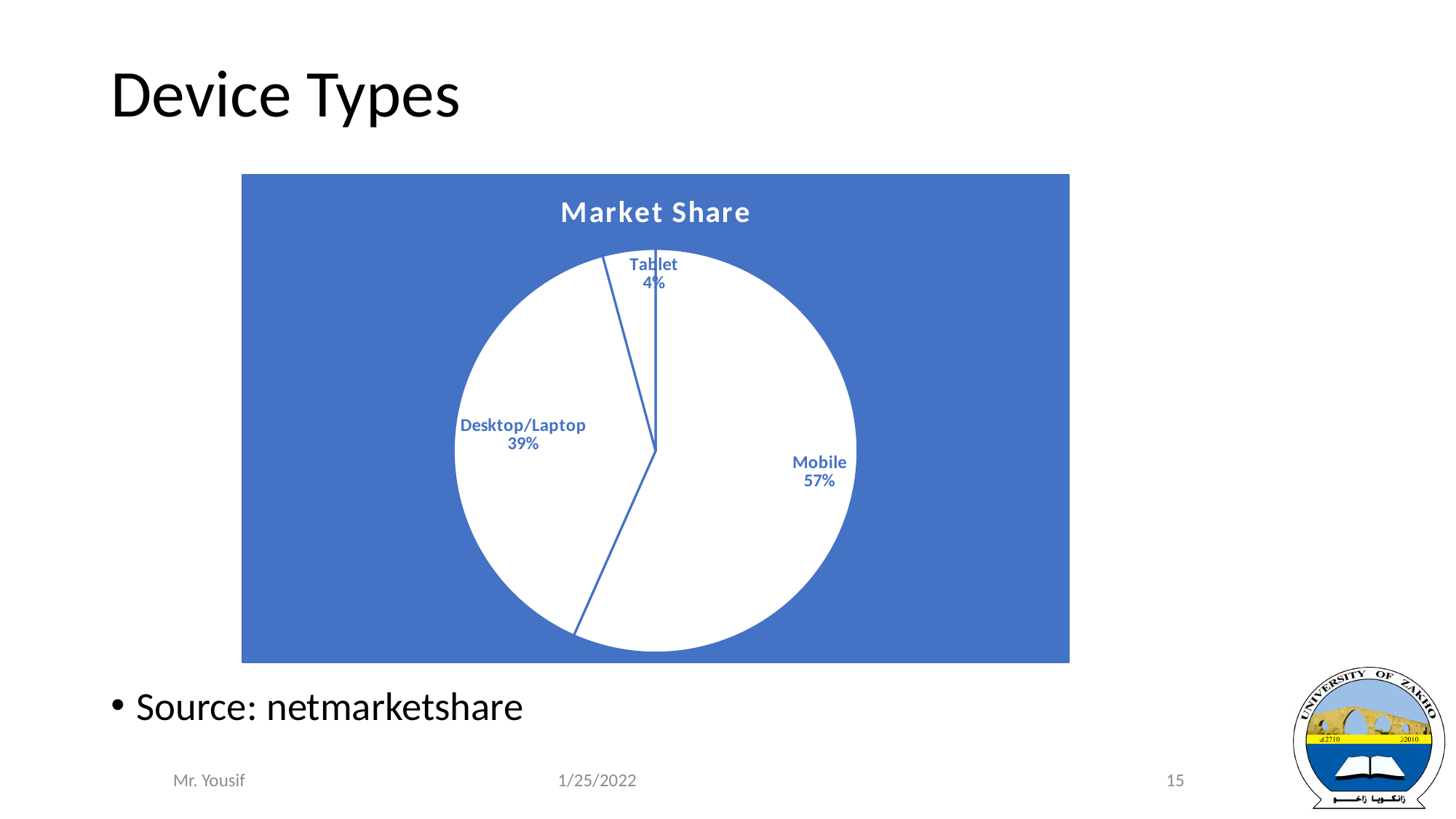

# Device Types

### Chart:

| Category | Market Share |
|---|---|
| Mobile | 56.61 |
| Desktop/Laptop | 39.13 |
| Tablet | 4.22 |

Source: netmarketshare
1/25/2022
15
Mr. Yousif